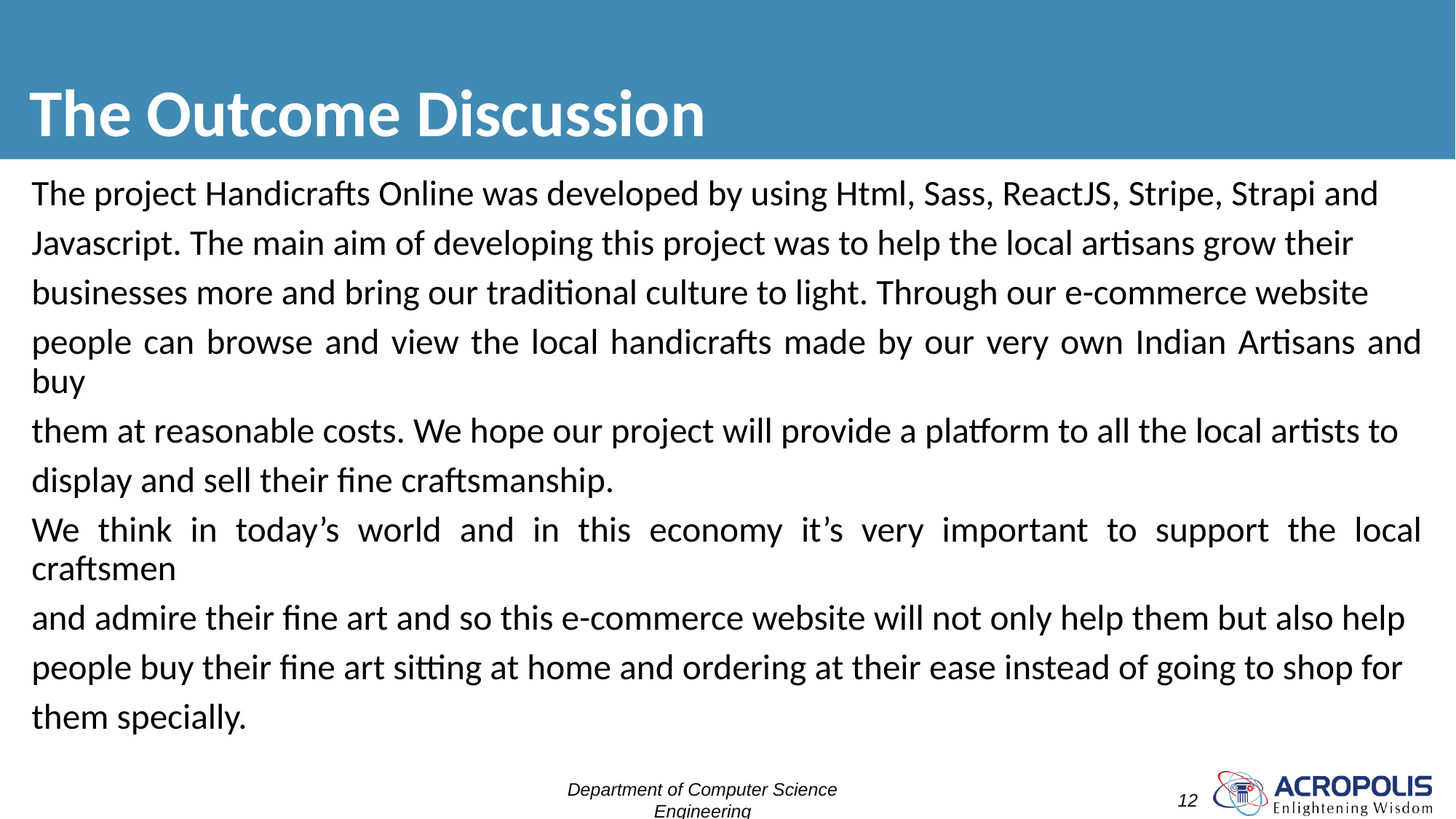

# The Outcome Discussion
The project Handicrafts Online was developed by using Html, Sass, ReactJS, Stripe, Strapi and
Javascript. The main aim of developing this project was to help the local artisans grow their
businesses more and bring our traditional culture to light. Through our e-commerce website
people can browse and view the local handicrafts made by our very own Indian Artisans and buy
them at reasonable costs. We hope our project will provide a platform to all the local artists to
display and sell their fine craftsmanship.
We think in today’s world and in this economy it’s very important to support the local craftsmen
and admire their fine art and so this e-commerce website will not only help them but also help
people buy their fine art sitting at home and ordering at their ease instead of going to shop for
them specially.

Department of Computer Science Engineering
12